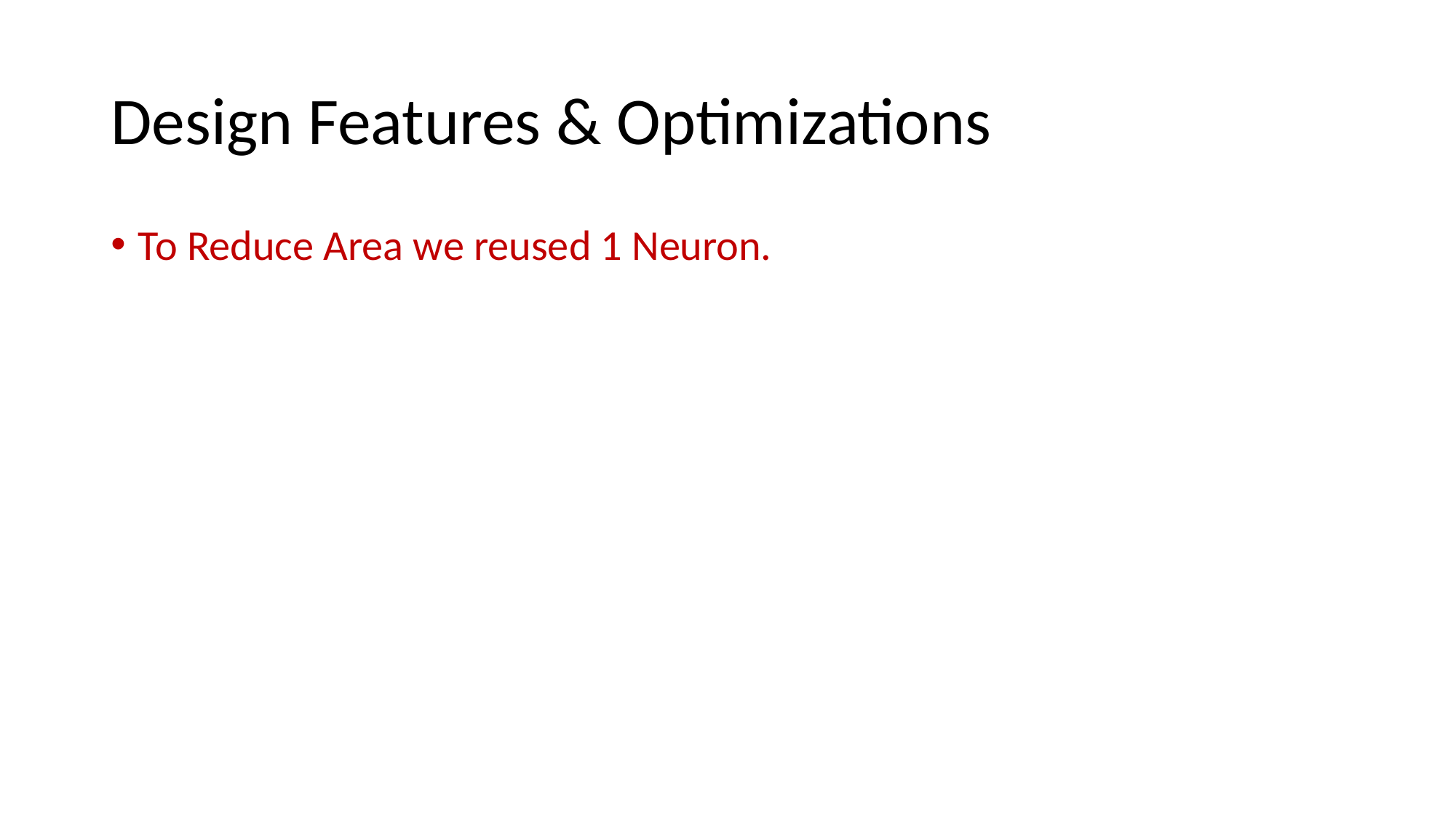

# Design Features & Optimizations
To Reduce Area we reused 1 Neuron.